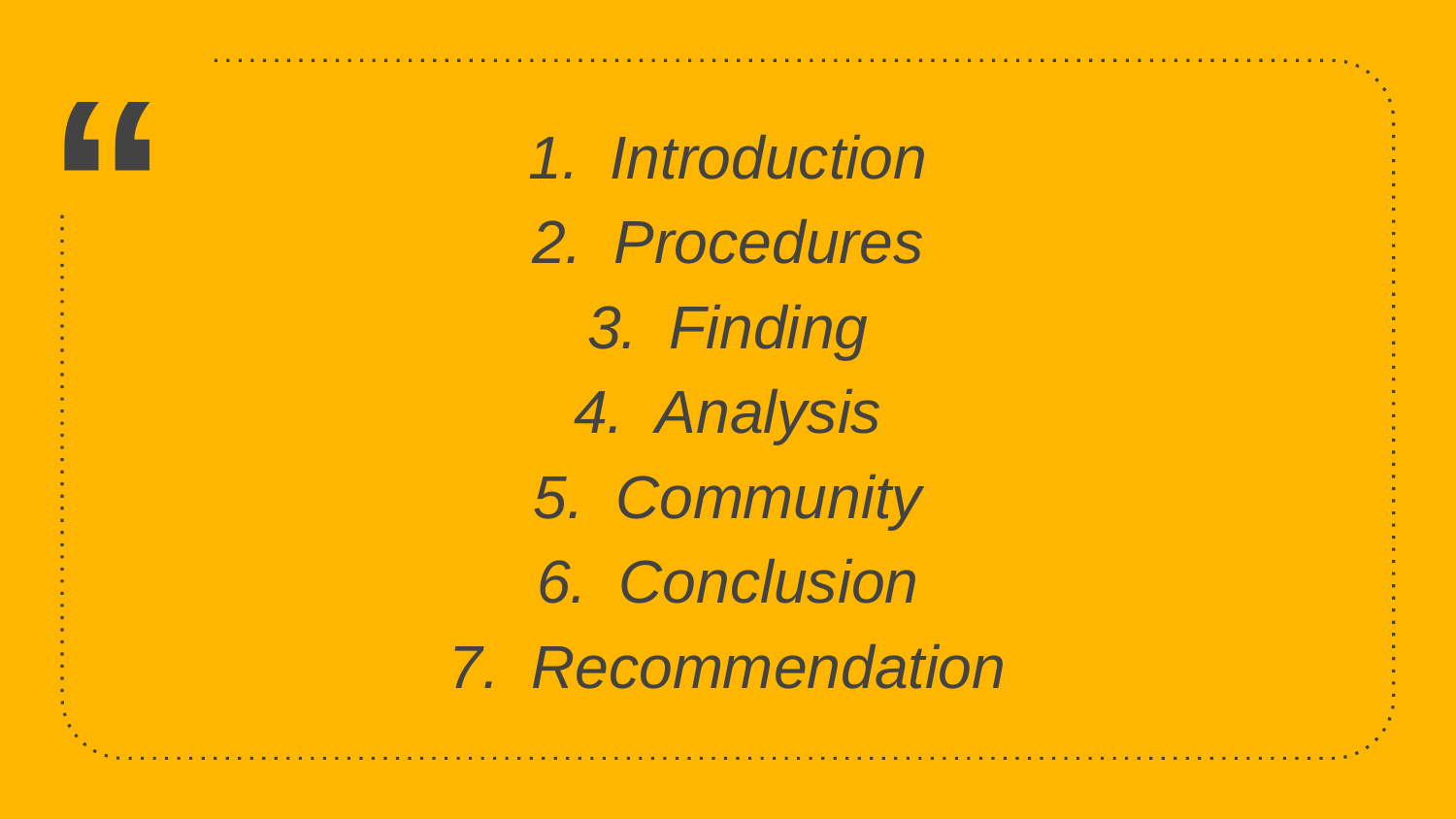

Introduction
Procedures
Finding
Analysis
Community
Conclusion
Recommendation
5